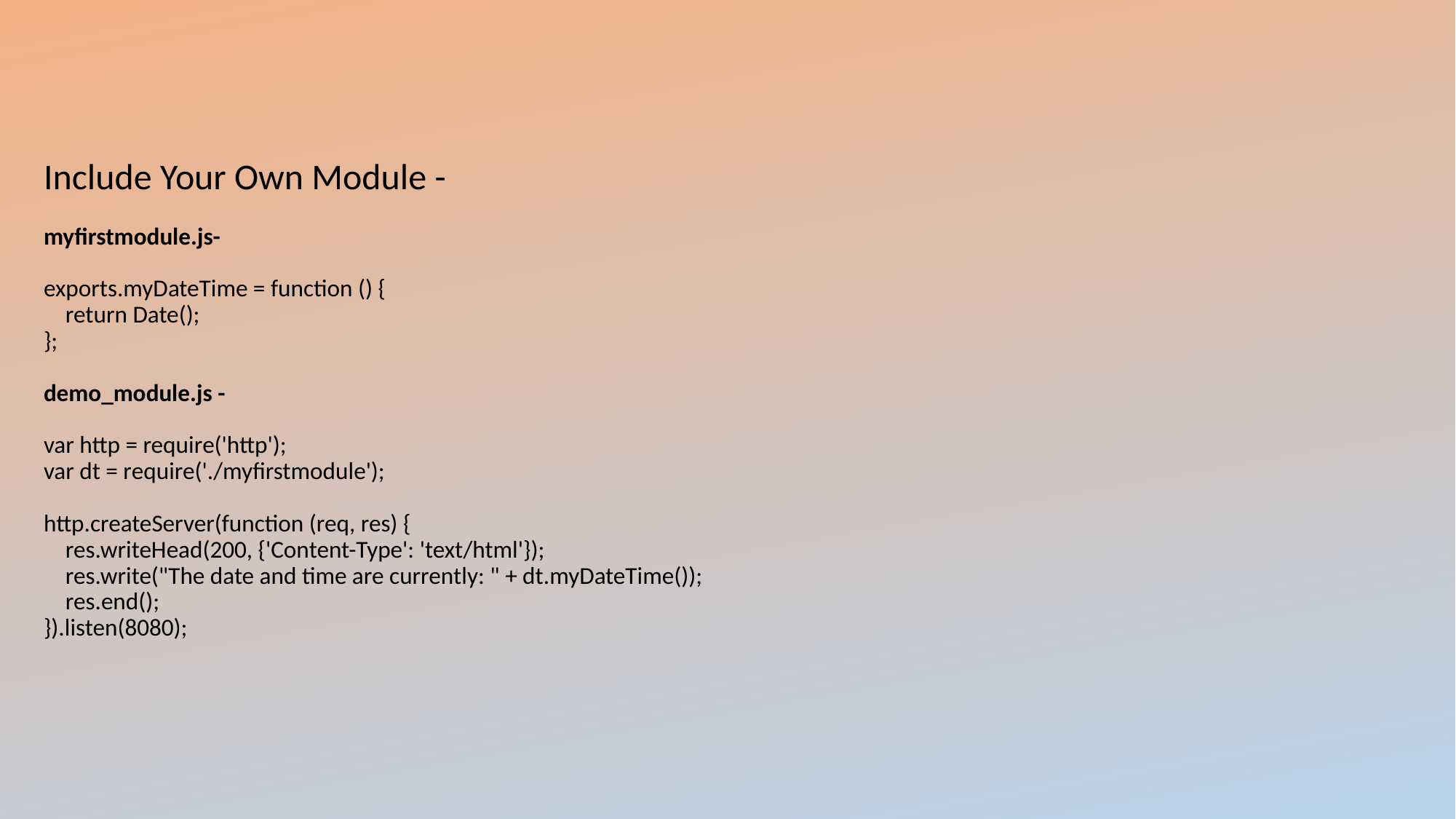

# Include Your Own Module - myfirstmodule.js- exports.myDateTime = function () { return Date(); }; demo_module.js - var http = require('http'); var dt = require('./myfirstmodule'); http.createServer(function (req, res) { res.writeHead(200, {'Content-Type': 'text/html'}); res.write("The date and time are currently: " + dt.myDateTime()); res.end(); }).listen(8080);